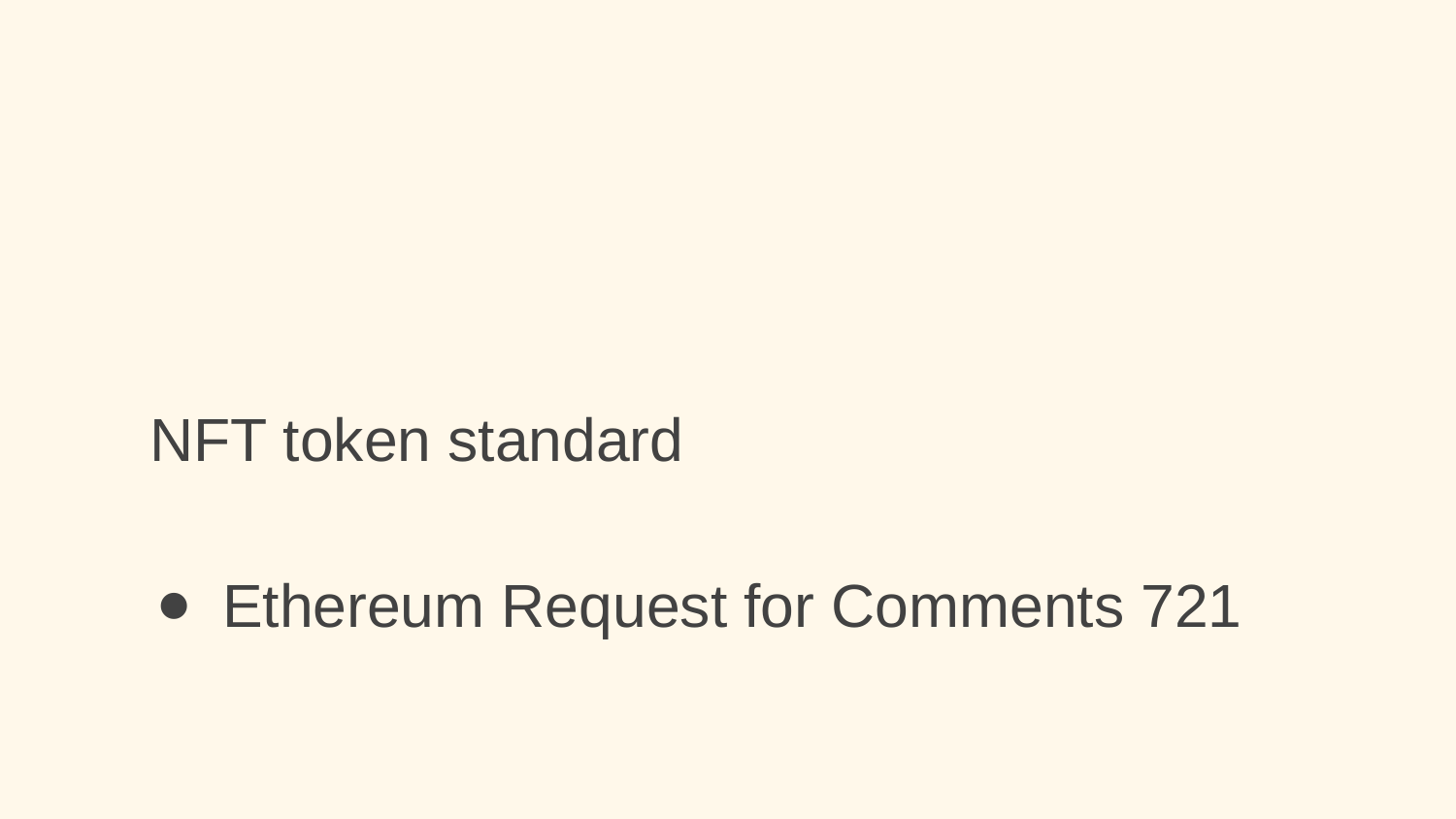

# NFT token standard
Ethereum Request for Comments 721